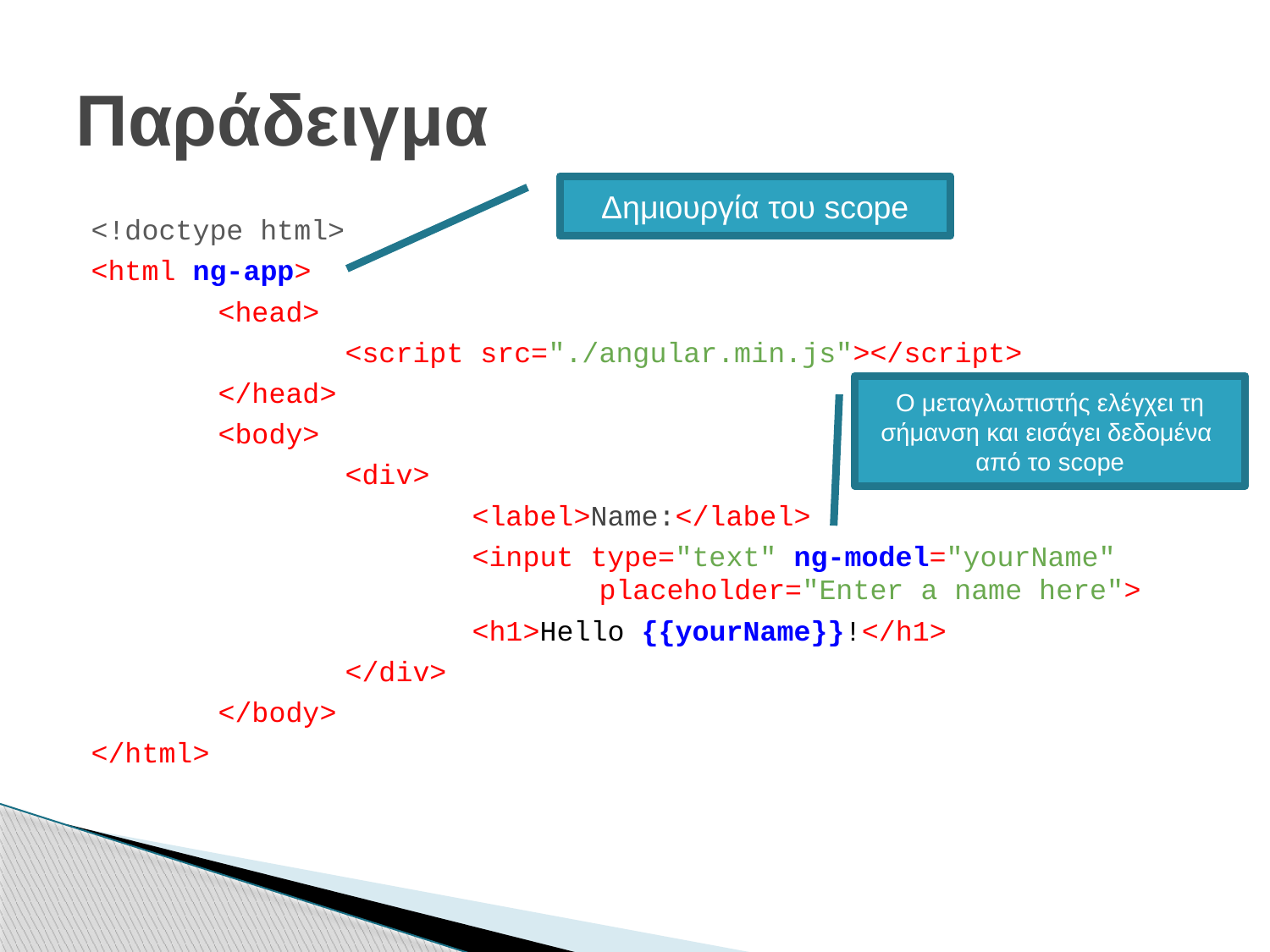

# Παράδειγμα
Δημιουργία του scope
<!doctype html>
<html ng-app>
	<head>
		<script src="./angular.min.js"></script>
	</head>
	<body>
		<div>
			<label>Name:</label>
			<input type="text" ng-model="yourName" 				placeholder="Enter a name here">
			<h1>Hello {{yourName}}!</h1>
		</div>
	</body>
</html>
Ο μεταγλωττιστής ελέγχει τη σήμανση και εισάγει δεδομένα  από το scope